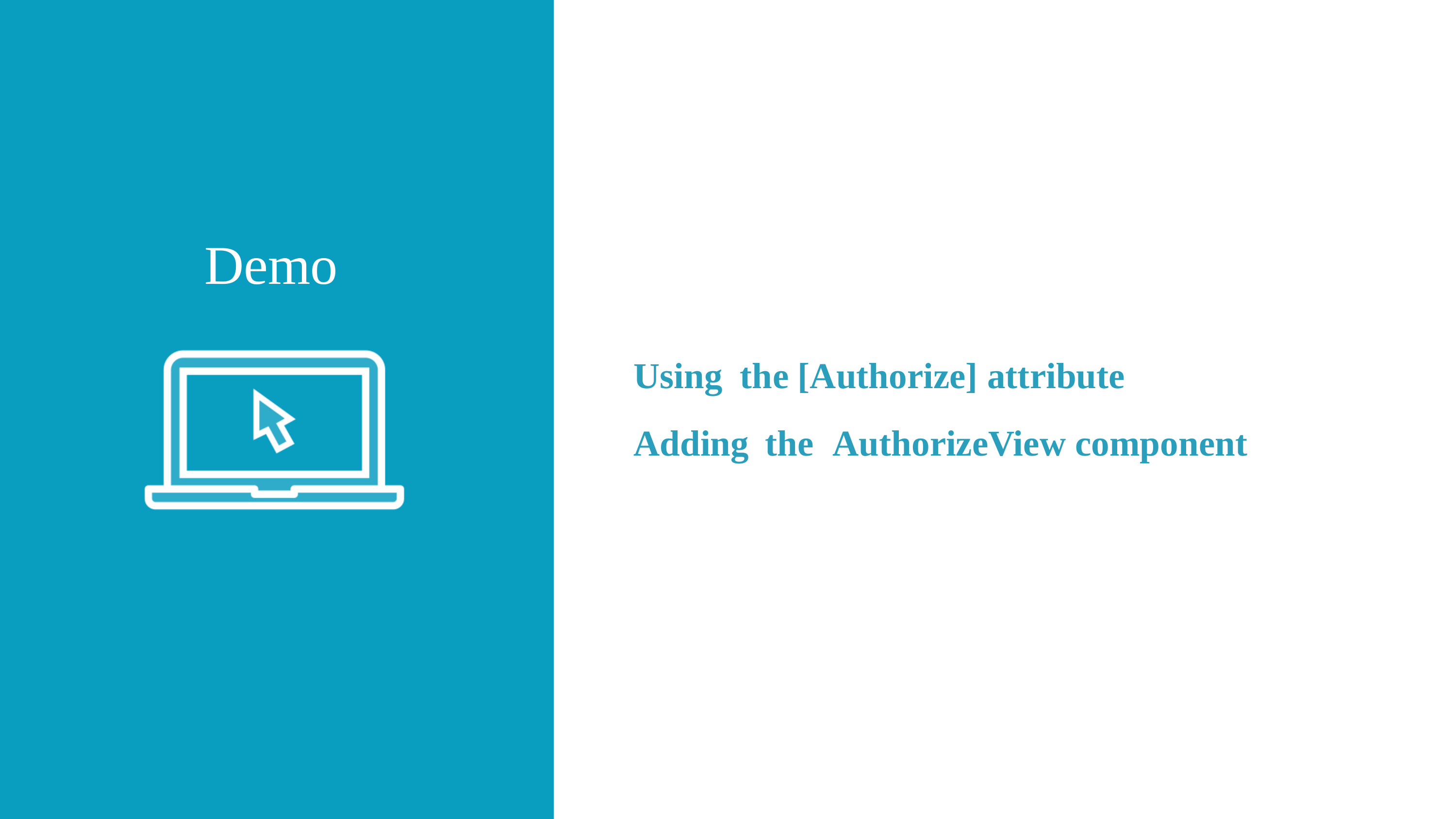

Demo
Using the [Authorize] attribute
Adding the  AuthorizeView component